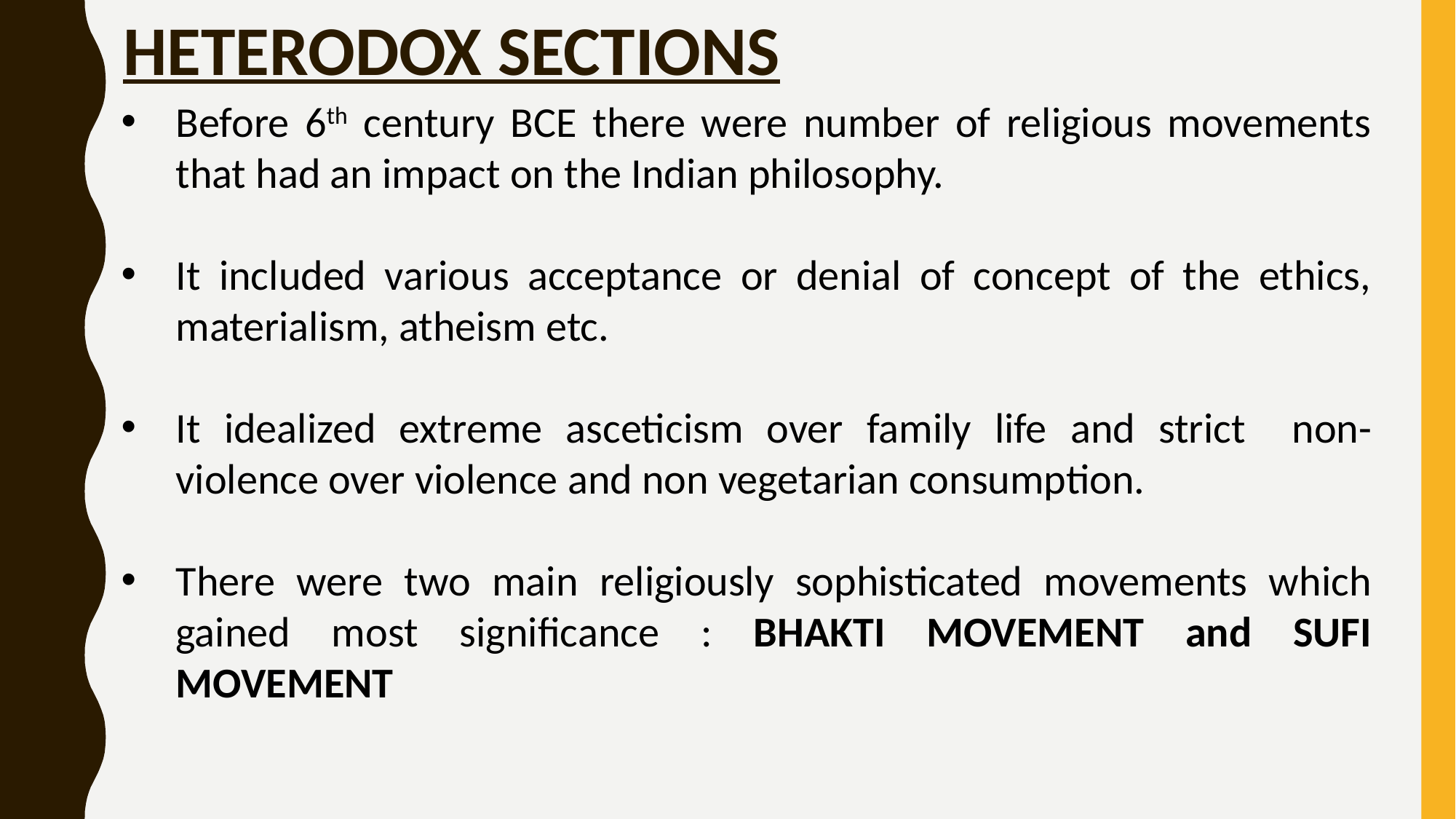

# HETERODOX SECTIONS
Before 6th century BCE there were number of religious movements that had an impact on the Indian philosophy.

It included various acceptance or denial of concept of the ethics, materialism, atheism etc.

It idealized extreme asceticism over family life and strict  non-violence over violence and non vegetarian consumption.

There were two main religiously sophisticated movements which gained most significance : BHAKTI MOVEMENT and SUFI MOVEMENT